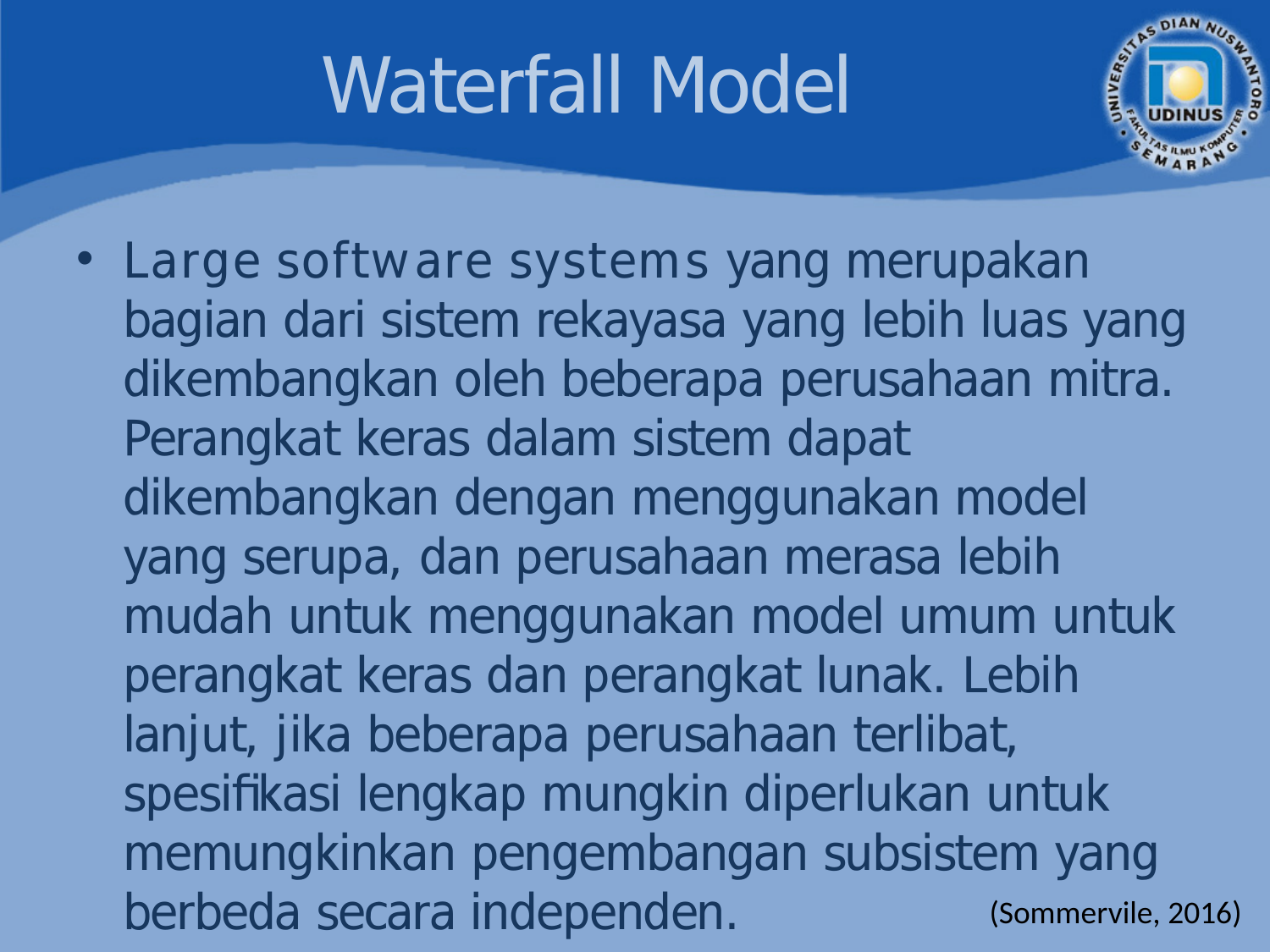

# Waterfall Model
Large software systems yang merupakan bagian dari sistem rekayasa yang lebih luas yang dikembangkan oleh beberapa perusahaan mitra. Perangkat keras dalam sistem dapat dikembangkan dengan menggunakan model yang serupa, dan perusahaan merasa lebih mudah untuk menggunakan model umum untuk perangkat keras dan perangkat lunak. Lebih lanjut, jika beberapa perusahaan terlibat, spesifikasi lengkap mungkin diperlukan untuk memungkinkan pengembangan subsistem yang berbeda secara independen.
(Sommervile, 2016)